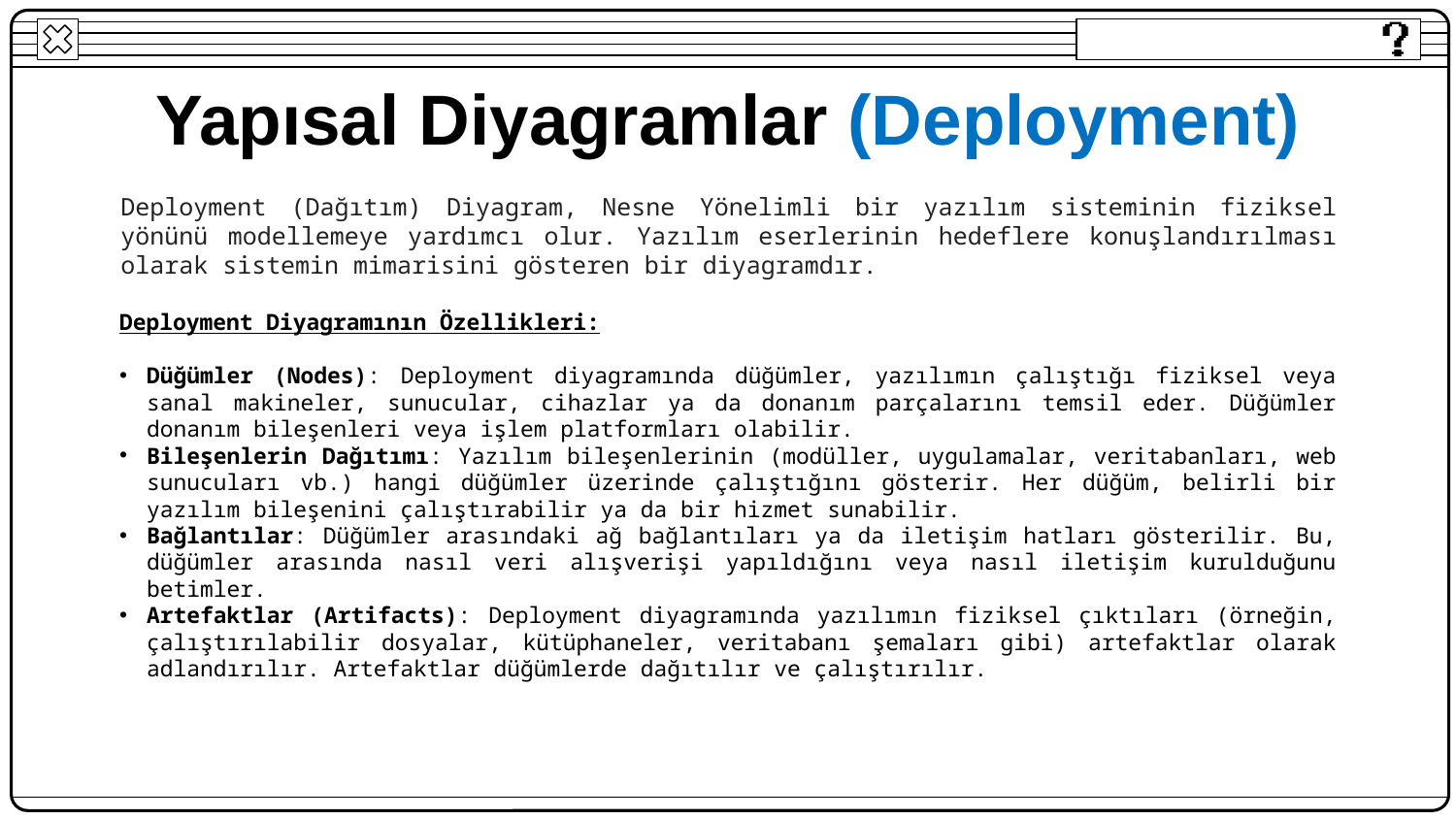

# Yapısal Diyagramlar (Deployment)
Deployment (Dağıtım) Diyagram, Nesne Yönelimli bir yazılım sisteminin fiziksel yönünü modellemeye yardımcı olur. Yazılım eserlerinin hedeflere konuşlandırılması olarak sistemin mimarisini gösteren bir diyagramdır.
Deployment Diyagramının Özellikleri:

Düğümler (Nodes): Deployment diyagramında düğümler, yazılımın çalıştığı fiziksel veya sanal makineler, sunucular, cihazlar ya da donanım parçalarını temsil eder. Düğümler donanım bileşenleri veya işlem platformları olabilir.
Bileşenlerin Dağıtımı: Yazılım bileşenlerinin (modüller, uygulamalar, veritabanları, web sunucuları vb.) hangi düğümler üzerinde çalıştığını gösterir. Her düğüm, belirli bir yazılım bileşenini çalıştırabilir ya da bir hizmet sunabilir.
Bağlantılar: Düğümler arasındaki ağ bağlantıları ya da iletişim hatları gösterilir. Bu, düğümler arasında nasıl veri alışverişi yapıldığını veya nasıl iletişim kurulduğunu betimler.
Artefaktlar (Artifacts): Deployment diyagramında yazılımın fiziksel çıktıları (örneğin, çalıştırılabilir dosyalar, kütüphaneler, veritabanı şemaları gibi) artefaktlar olarak adlandırılır. Artefaktlar düğümlerde dağıtılır ve çalıştırılır.